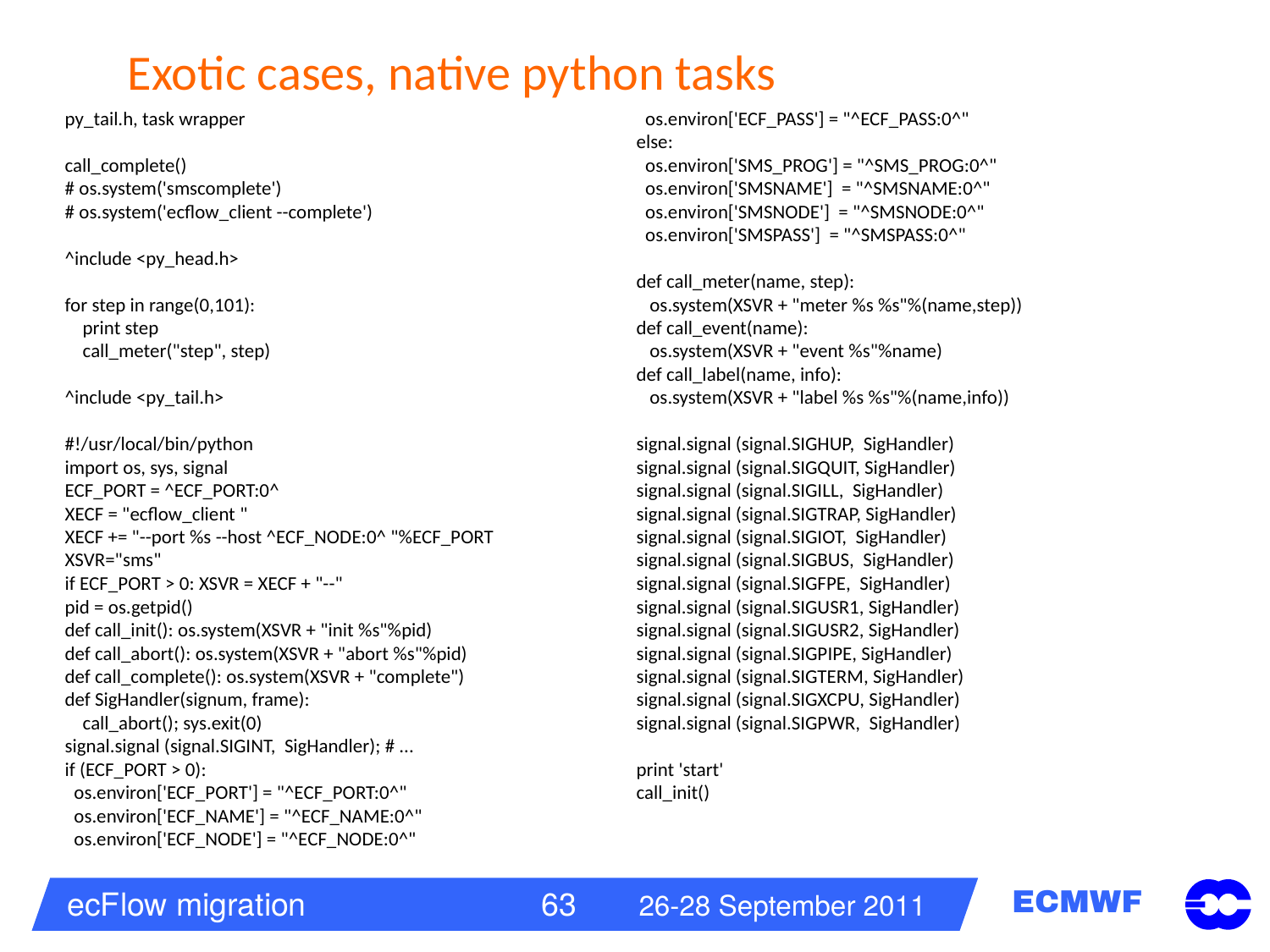

# Exotic cases, native python tasks
py_tail.h, task wrapper

call_complete()
# os.system('smscomplete')
# os.system('ecflow_client --complete')

^include <py_head.h>

for step in range(0,101):
    print step
    call_meter("step", step)

^include <py_tail.h>

#!/usr/local/bin/python
import os, sys, signal
ECF_PORT = ^ECF_PORT:0^
XECF = "ecflow_client "
XECF += "--port %s --host ^ECF_NODE:0^ "%ECF_PORT
XSVR="sms"
if ECF_PORT > 0: XSVR = XECF + "--"
pid = os.getpid()
def call_init(): os.system(XSVR + "init %s"%pid)
def call_abort(): os.system(XSVR + "abort %s"%pid)
def call_complete(): os.system(XSVR + "complete")
def SigHandler(signum, frame):
    call_abort(); sys.exit(0)
signal.signal (signal.SIGINT,  SigHandler); # ...
if (ECF_PORT > 0):
  os.environ['ECF_PORT'] = "^ECF_PORT:0^"
  os.environ['ECF_NAME'] = "^ECF_NAME:0^"
  os.environ['ECF_NODE'] = "^ECF_NODE:0^"
  os.environ['ECF_PASS'] = "^ECF_PASS:0^"
else:
  os.environ['SMS_PROG'] = "^SMS_PROG:0^"
  os.environ['SMSNAME']  = "^SMSNAME:0^"
  os.environ['SMSNODE']  = "^SMSNODE:0^"
  os.environ['SMSPASS']  = "^SMSPASS:0^"

def call_meter(name, step):
   os.system(XSVR + "meter %s %s"%(name,step))
def call_event(name):
   os.system(XSVR + "event %s"%name)
def call_label(name, info):
   os.system(XSVR + "label %s %s"%(name,info))

signal.signal (signal.SIGHUP,  SigHandler)
signal.signal (signal.SIGQUIT, SigHandler)
signal.signal (signal.SIGILL,  SigHandler)
signal.signal (signal.SIGTRAP, SigHandler)
signal.signal (signal.SIGIOT,  SigHandler)
signal.signal (signal.SIGBUS,  SigHandler)
signal.signal (signal.SIGFPE,  SigHandler)
signal.signal (signal.SIGUSR1, SigHandler)
signal.signal (signal.SIGUSR2, SigHandler)
signal.signal (signal.SIGPIPE, SigHandler)
signal.signal (signal.SIGTERM, SigHandler)
signal.signal (signal.SIGXCPU, SigHandler)
signal.signal (signal.SIGPWR,  SigHandler)

print 'start'
call_init()